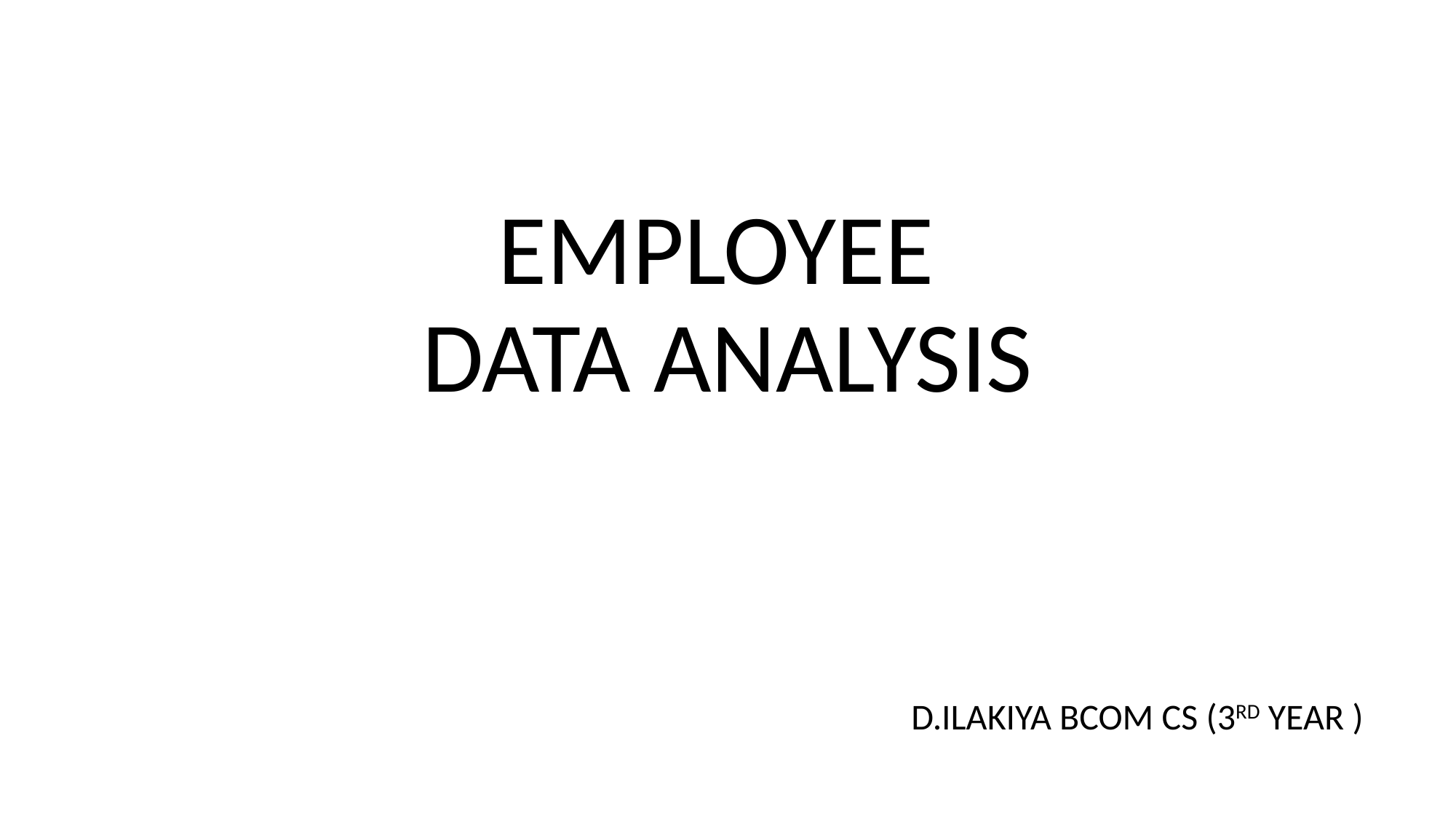

# EMPLOYEE DATA ANALYSIS
D.ILAKIYA BCOM CS (3RD YEAR )